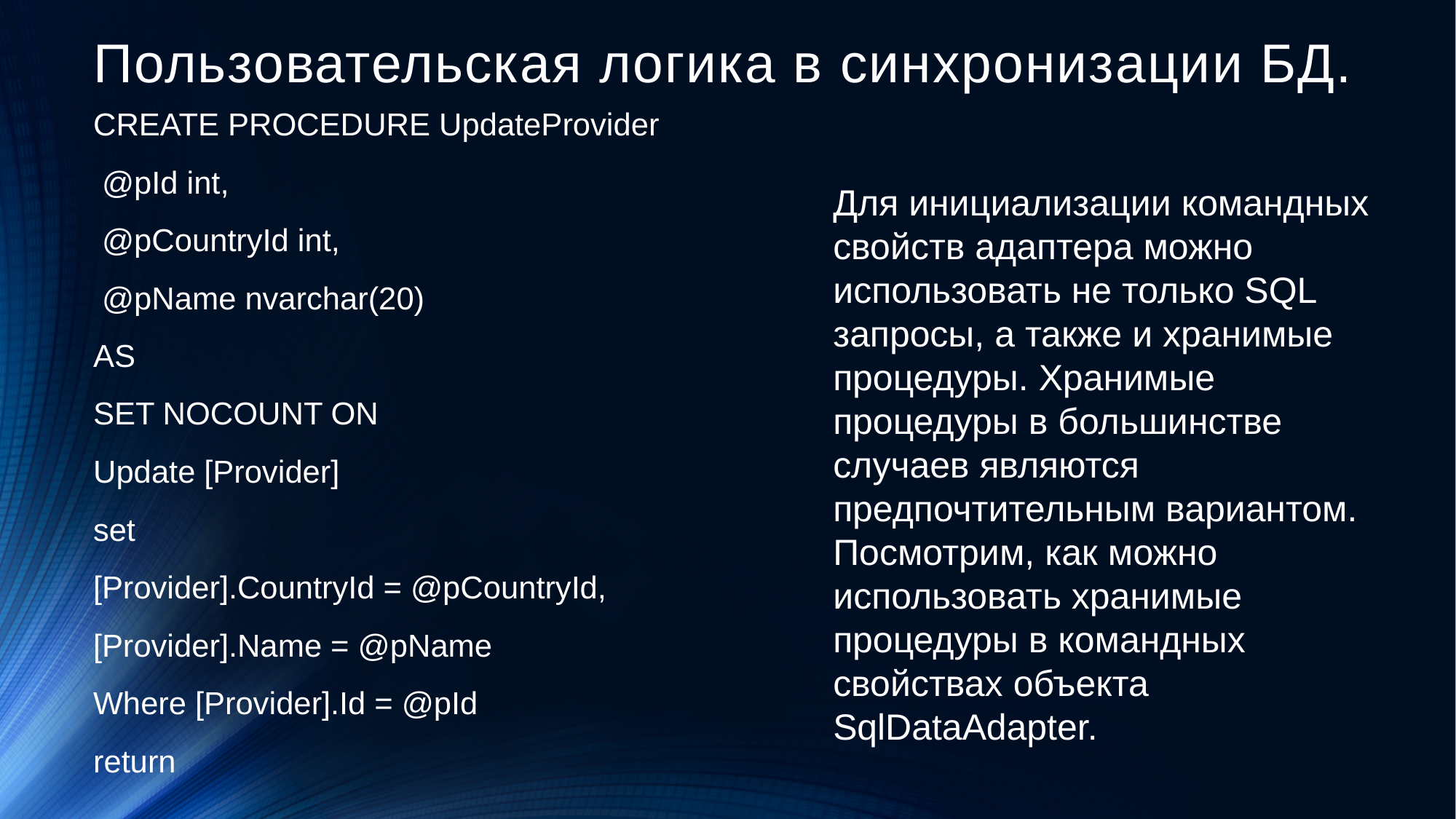

# Пользовательская логика в синхронизации БД.
CREATE PROCEDURE UpdateProvider
 @pId int,
 @pCountryId int,
 @pName nvarchar(20)
AS
SET NOCOUNT ON
Update [Provider]
set
[Provider].CountryId = @pCountryId,
[Provider].Name = @pName
Where [Provider].Id = @pId
return
Для инициализации командных свойств адаптера можно использовать не только SQL запросы, а также и хранимые процедуры. Хранимые процедуры в большинстве случаев являются предпочтительным вариантом. Посмотрим, как можно использовать хранимые процедуры в командных свойствах объекта SqlDataAdapter.